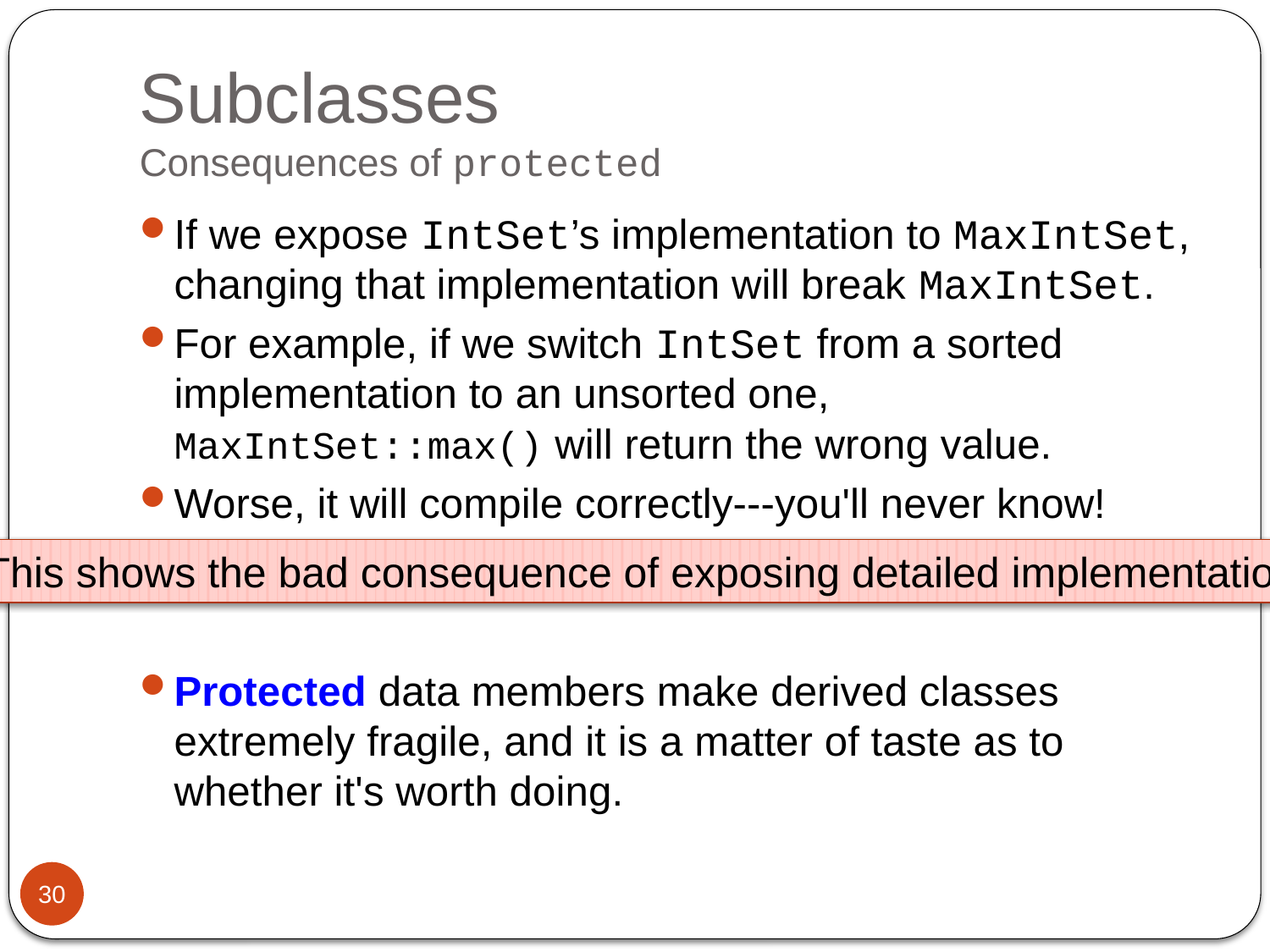

# Subclasses Consequences of protected
If we expose IntSet’s implementation to MaxIntSet, changing that implementation will break MaxIntSet.
For example, if we switch IntSet from a sorted implementation to an unsorted one, MaxIntSet::max() will return the wrong value.
Worse, it will compile correctly---you'll never know!

Protected data members make derived classes extremely fragile, and it is a matter of taste as to whether it's worth doing.
This shows the bad consequence of exposing detailed implementation
30